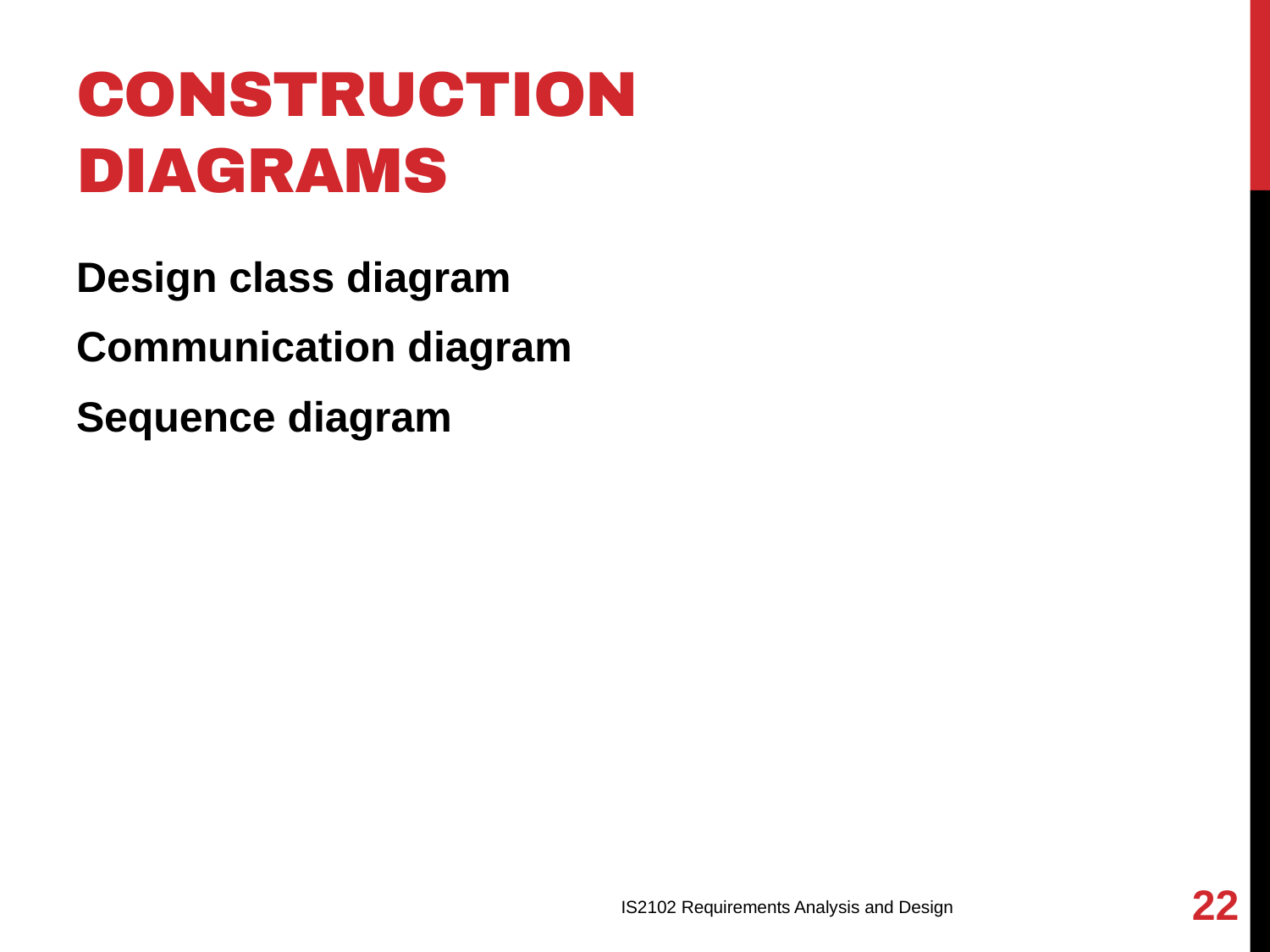

# Construction Diagrams
Design class diagram
Communication diagram
Sequence diagram
22
IS2102 Requirements Analysis and Design